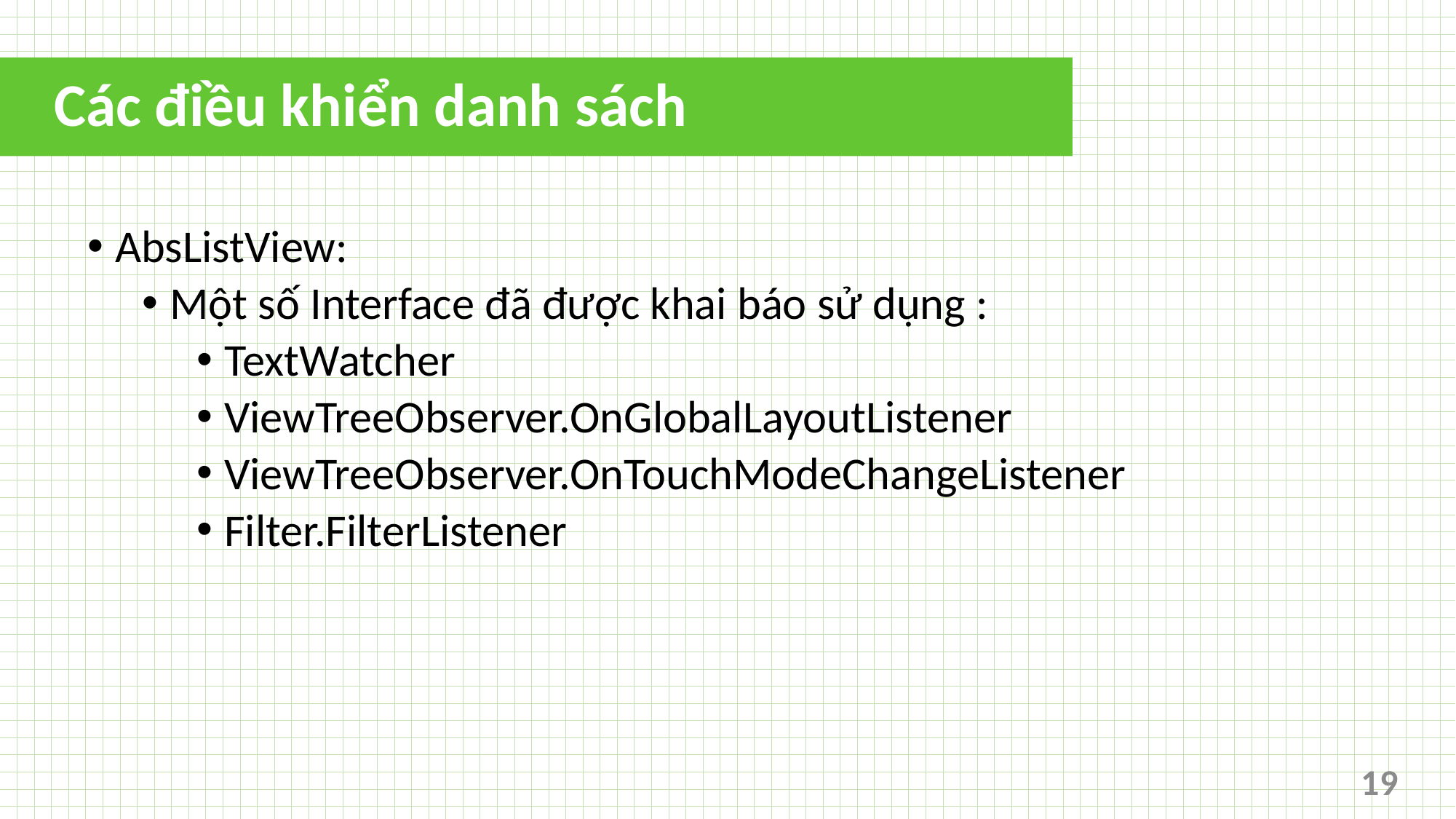

# Các điều khiển danh sách
AbsListView:
Một số Interface đã được khai báo sử dụng :
TextWatcher
ViewTreeObserver.OnGlobalLayoutListener
ViewTreeObserver.OnTouchModeChangeListener
Filter.FilterListener

19